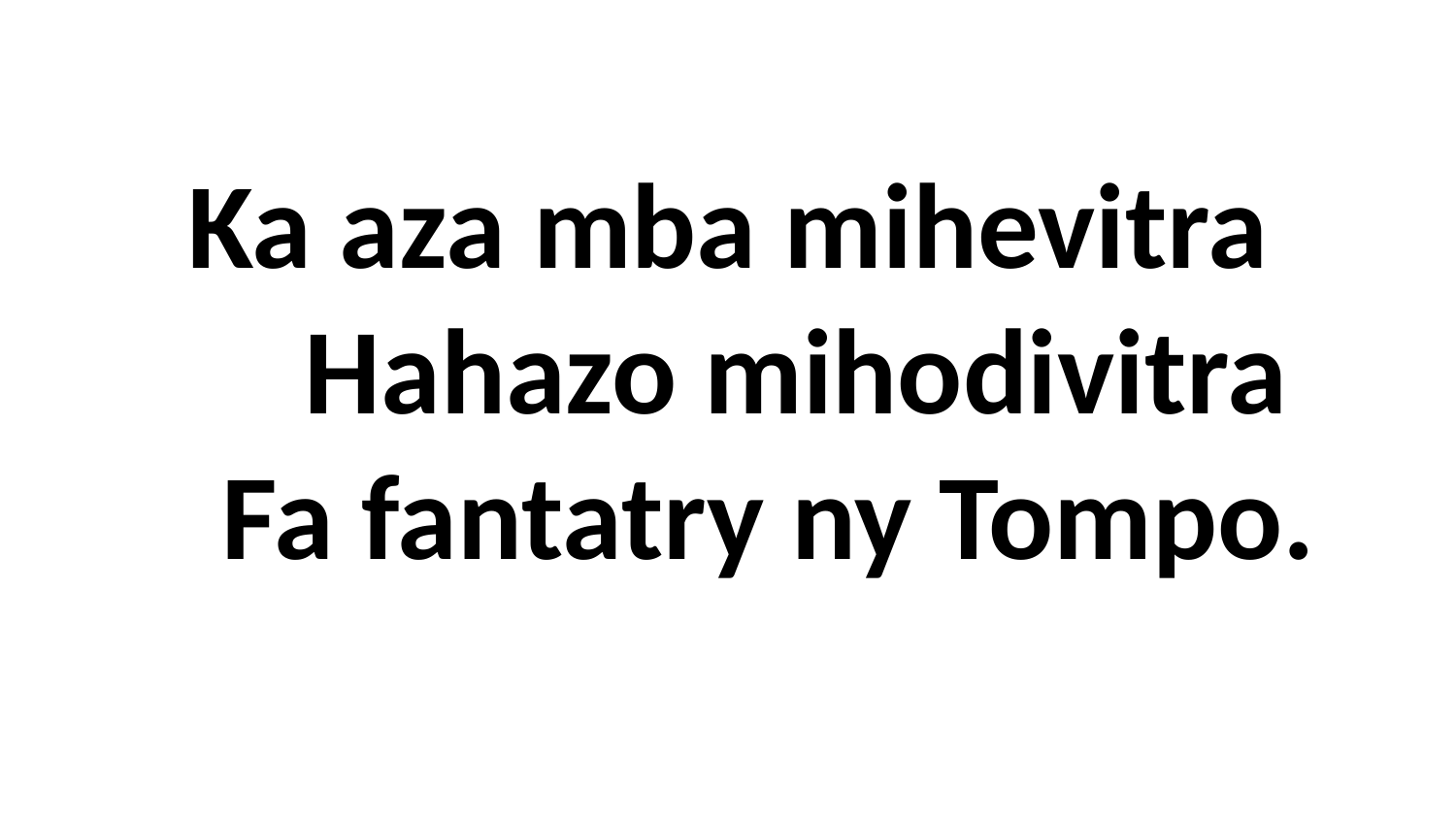

Ka aza mba mihevitra
     Hahazo mihodivitra
   Fa fantatry ny Tompo.